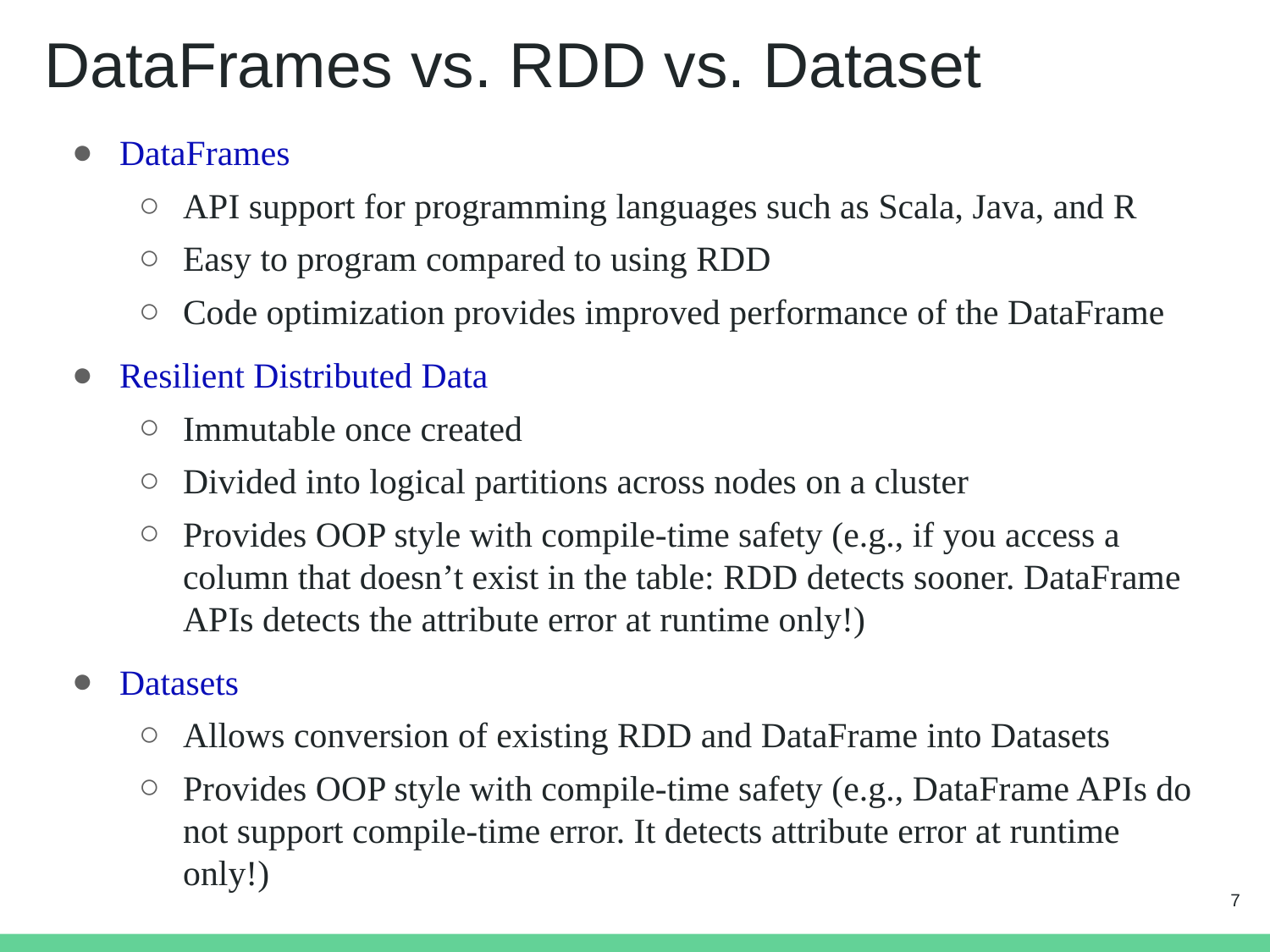

# DataFrames vs. RDD vs. Dataset
DataFrames
API support for programming languages such as Scala, Java, and R
Easy to program compared to using RDD
Code optimization provides improved performance of the DataFrame
Resilient Distributed Data
Immutable once created
Divided into logical partitions across nodes on a cluster
Provides OOP style with compile-time safety (e.g., if you access a column that doesn’t exist in the table: RDD detects sooner. DataFrame APIs detects the attribute error at runtime only!)
Datasets
Allows conversion of existing RDD and DataFrame into Datasets
Provides OOP style with compile-time safety (e.g., DataFrame APIs do not support compile-time error. It detects attribute error at runtime only!)

7